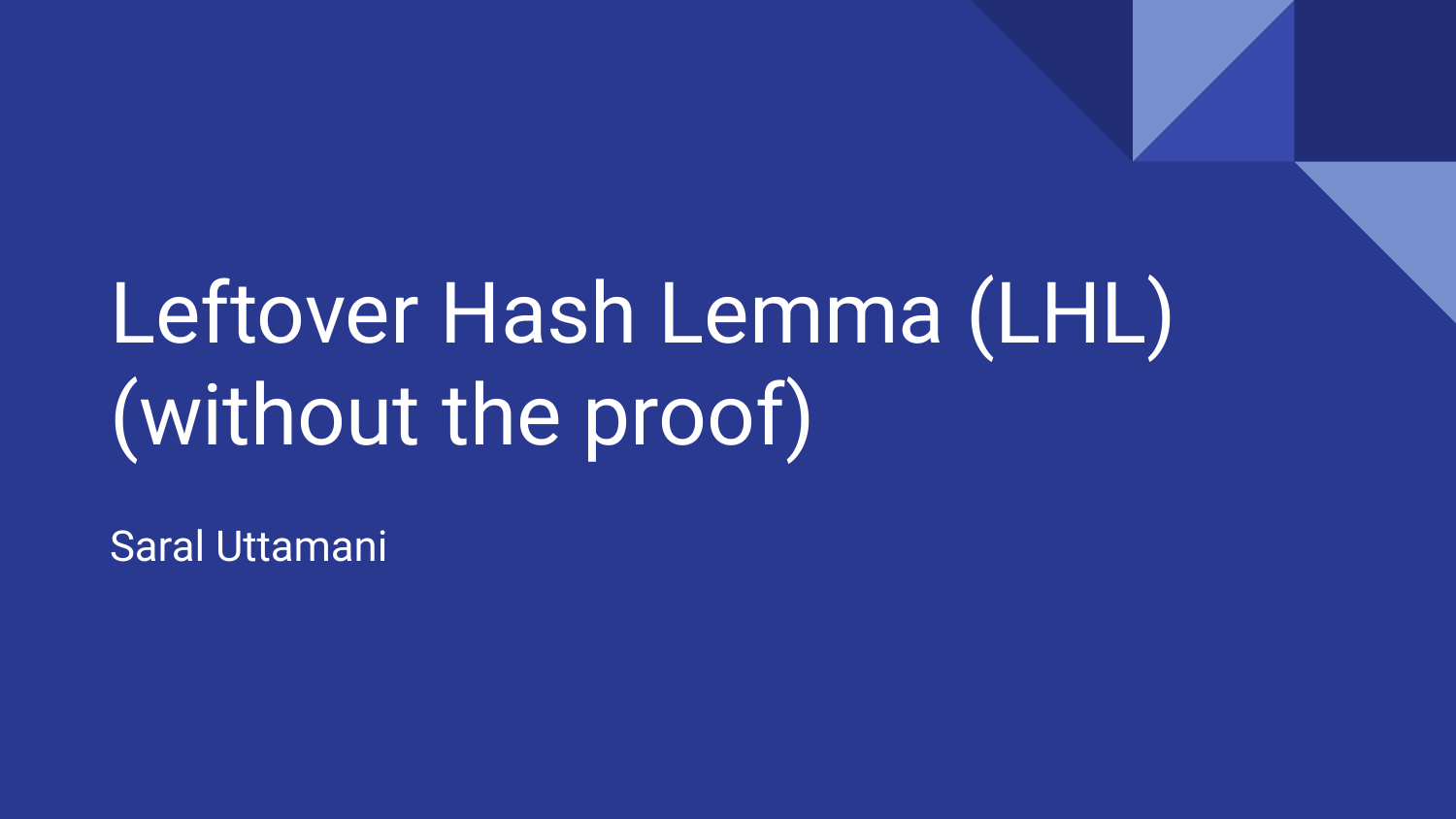

# Leftover Hash Lemma (LHL) (without the proof)
Saral Uttamani